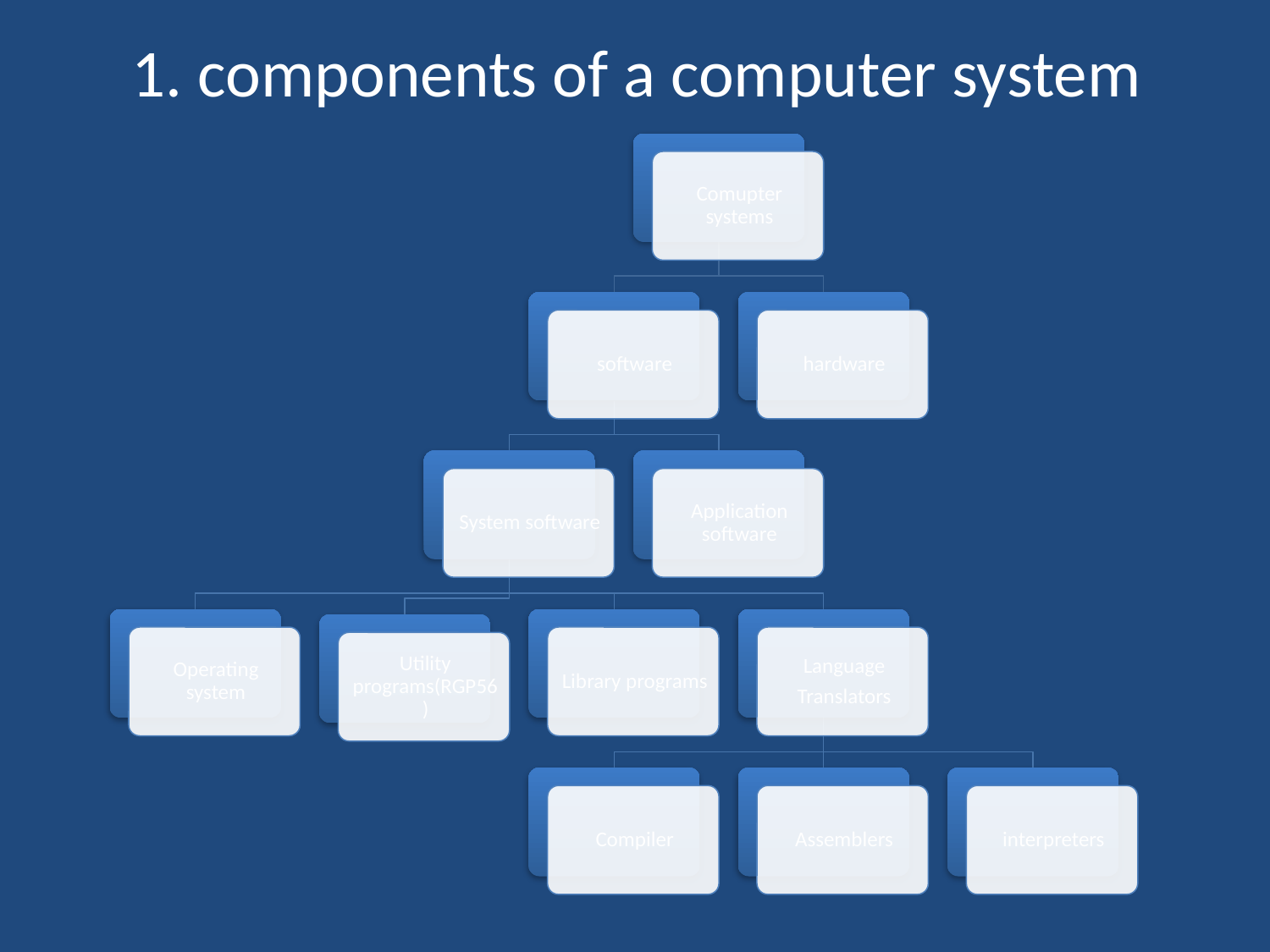

# 1. components of a computer system
Comupter systems
software
System software
Operating system
Utility programs(RGP56)
Library programs
Language
Translators
Compiler
Assemblers
interpreters
Application software
hardware